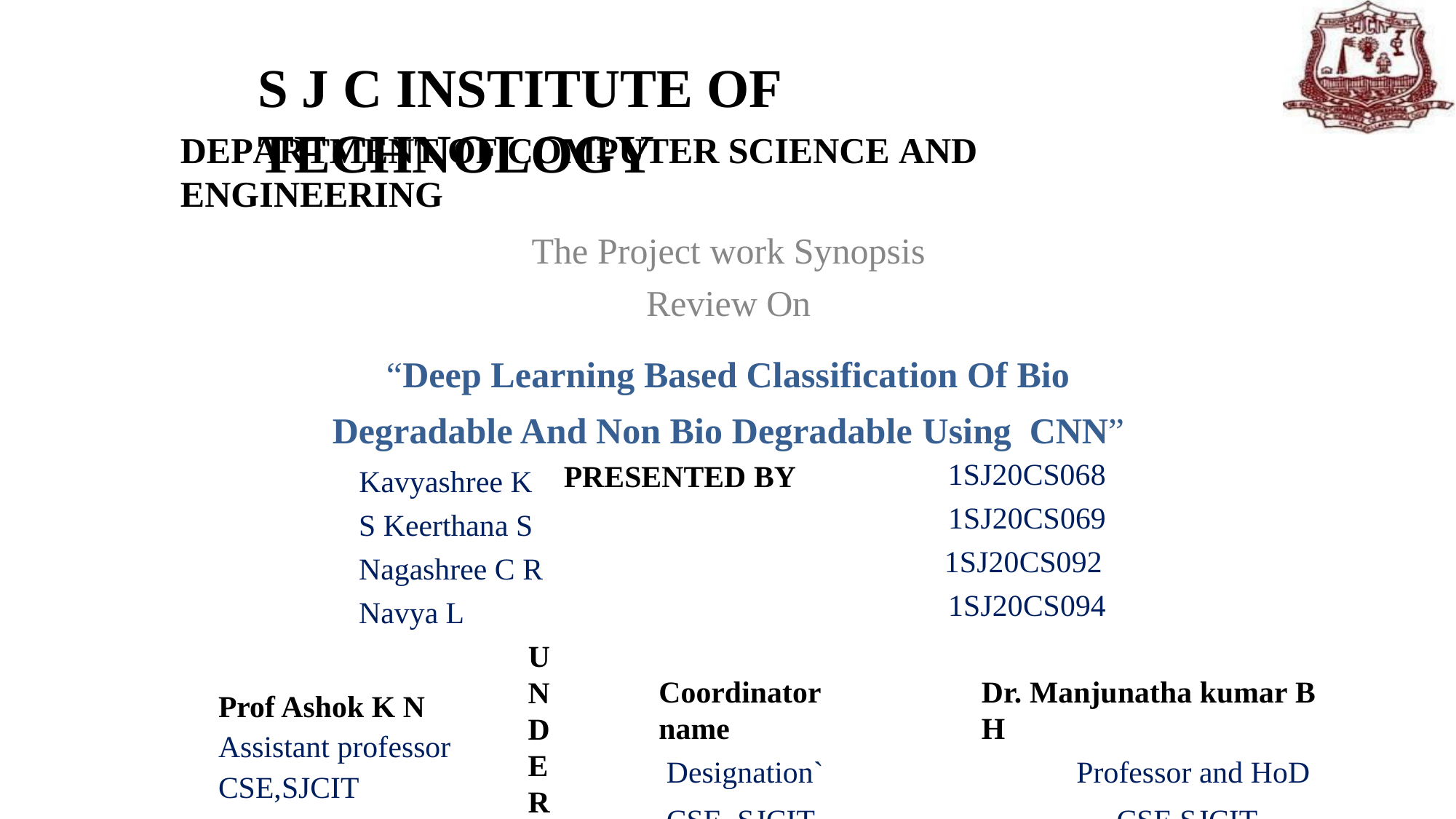

S J C INSTITUTE OF TECHNOLOGY
DEPARTMENT OF COMPUTER SCIENCE AND ENGINEERING
The Project work Synopsis Review On
“Deep Learning Based Classification Of Bio Degradable And Non Bio Degradable Using  CNN”
PRESENTED BY
Kavyashree K S Keerthana S Nagashree C R Navya L
UNDER THE GUIDANCE OF
1SJ20CS068
1SJ20CS069
1SJ20CS092
1SJ20CS094
Coordinator name
Designation`
CSE, SJCIT
Dr. Manjunatha kumar B H
Professor and HoD
CSE,SJCIT
Prof Ashok K N Assistant professor CSE,SJCIT